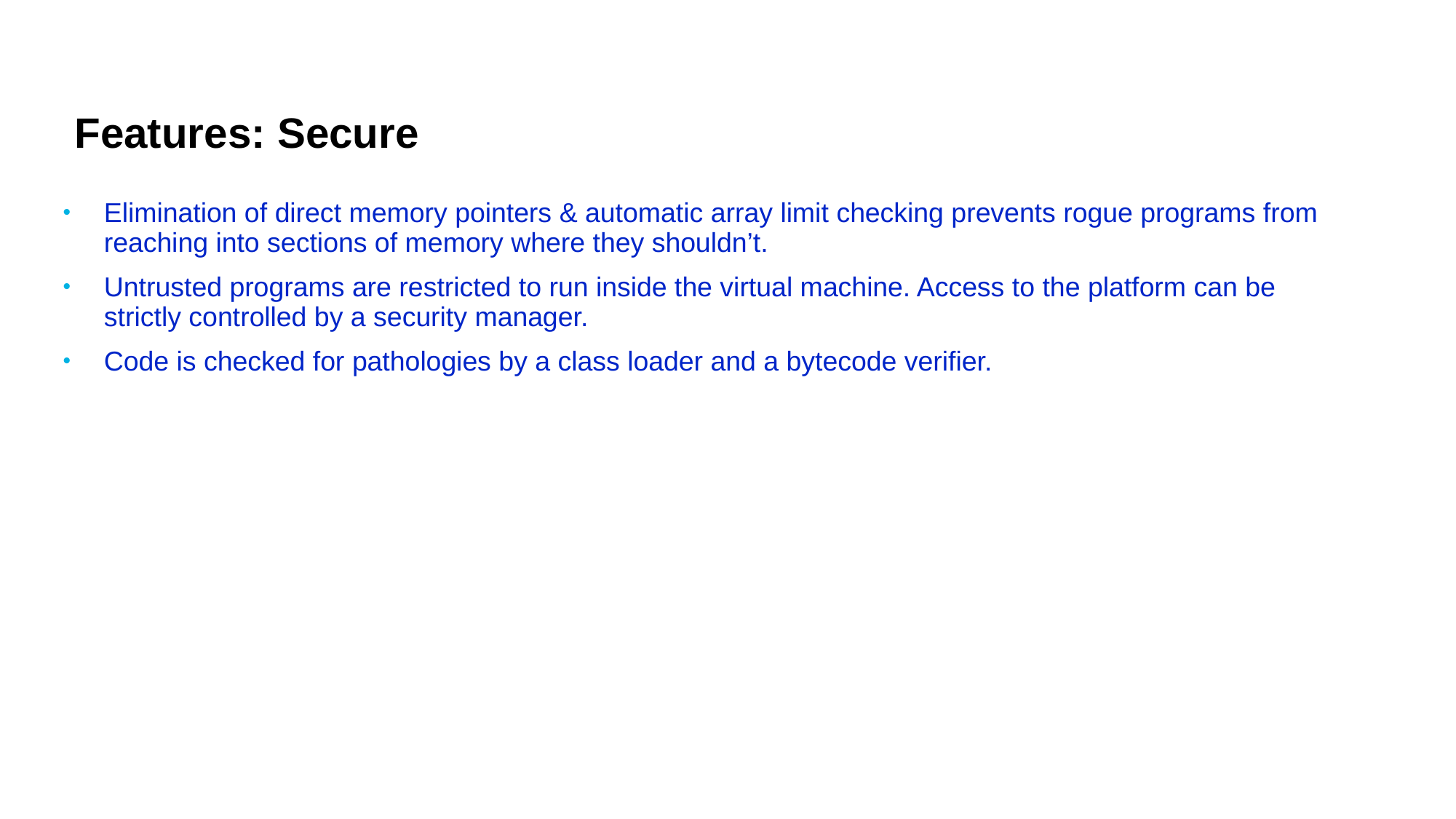

# Features: Secure

Elimination of direct memory pointers & automatic array limit checking prevents rogue programs from reaching into sections of memory where they shouldn’t.
Untrusted programs are restricted to run inside the virtual machine. Access to the platform can be strictly controlled by a security manager.
Code is checked for pathologies by a class loader and a bytecode verifier.